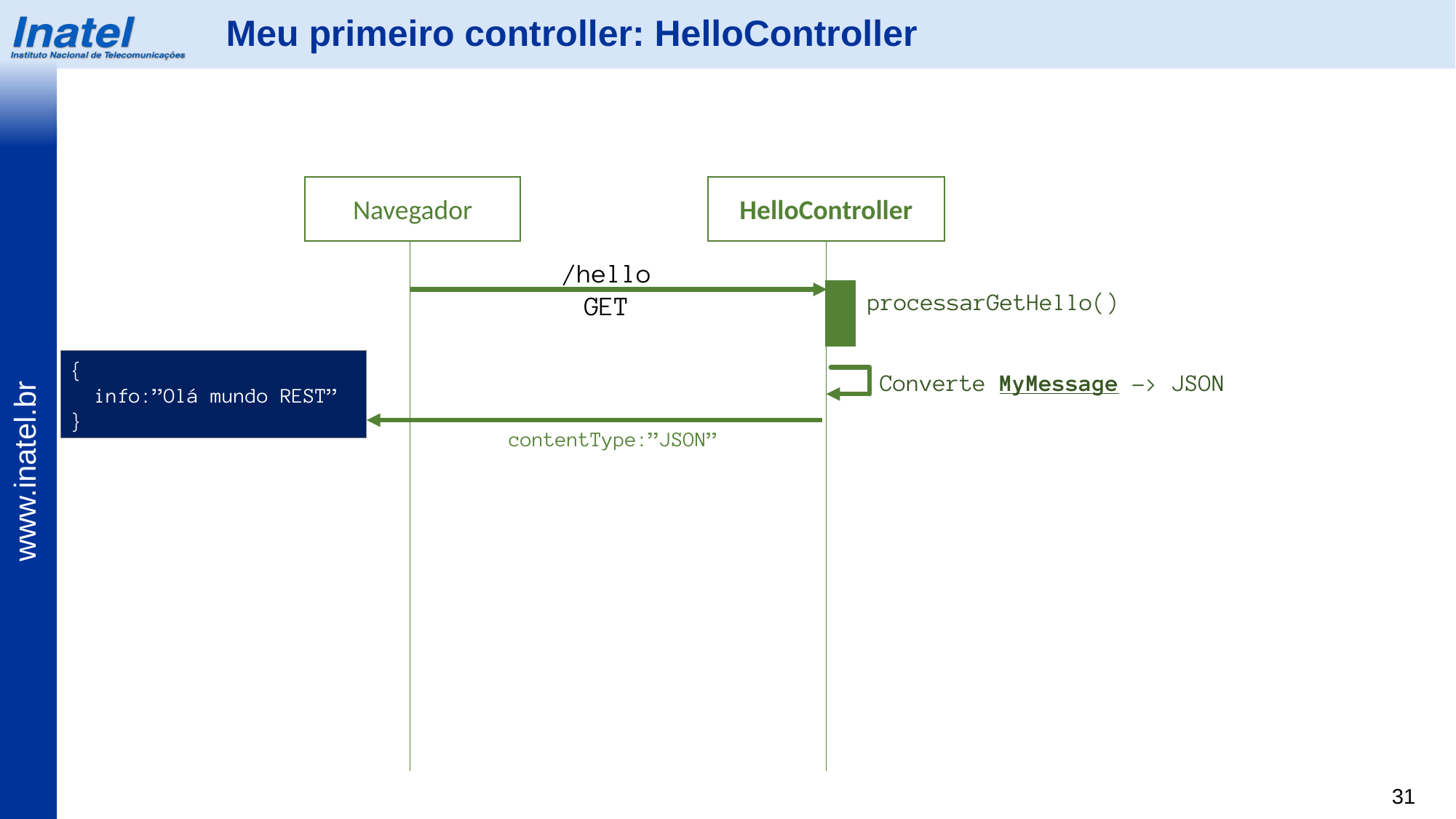

Meu primeiro controller: HelloController
Navegador
HelloController
/hello
GET

processarGetHello()
{
  info:”Olá mundo REST”
}
Converte MyMessage -> JSON
contentType:”JSON”